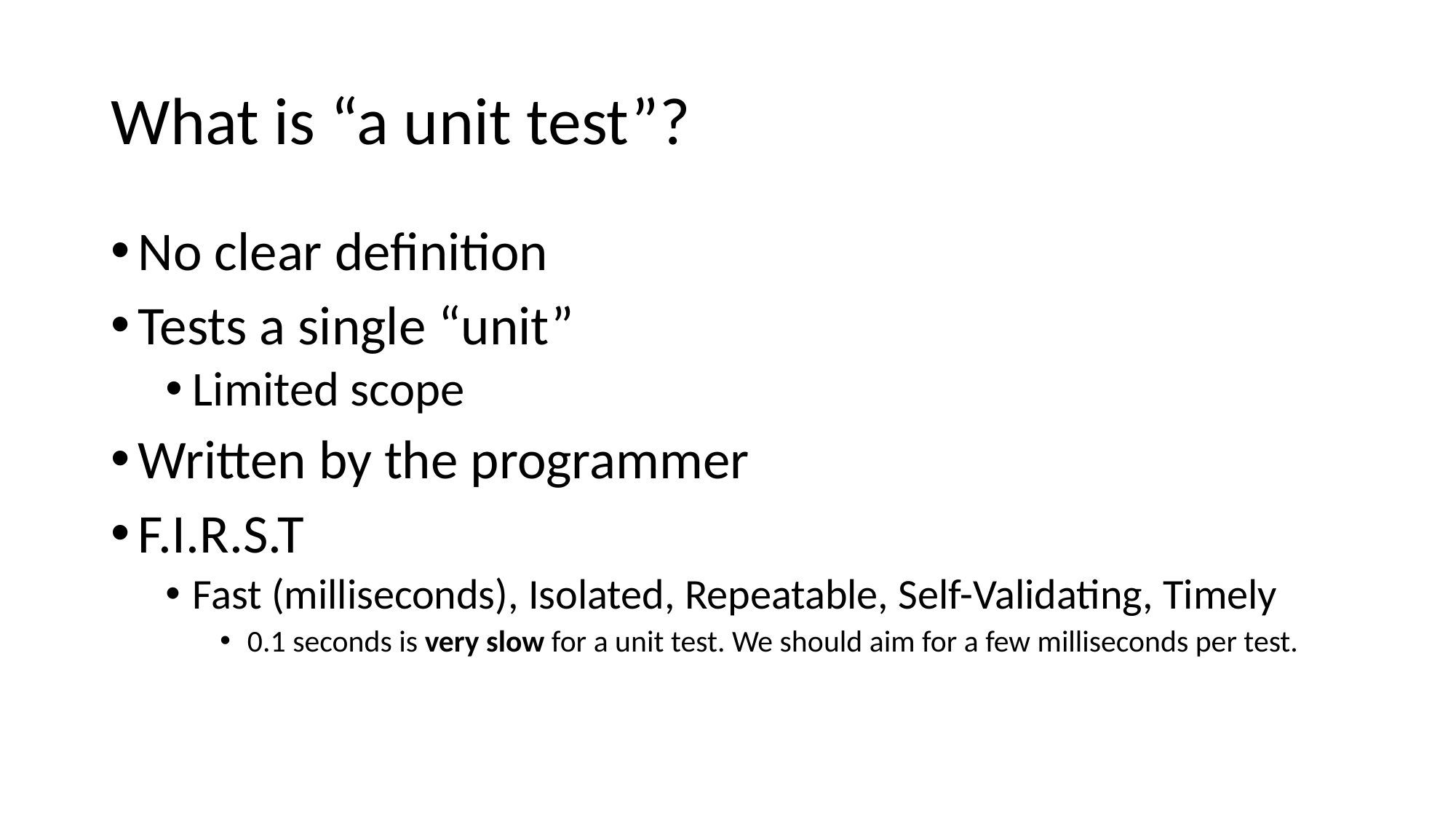

# What is “a unit test”?
No clear definition
Tests a single “unit”
Limited scope
Written by the programmer
F.I.R.S.T
Fast (milliseconds), Isolated, Repeatable, Self-Validating, Timely
0.1 seconds is very slow for a unit test. We should aim for a few milliseconds per test.